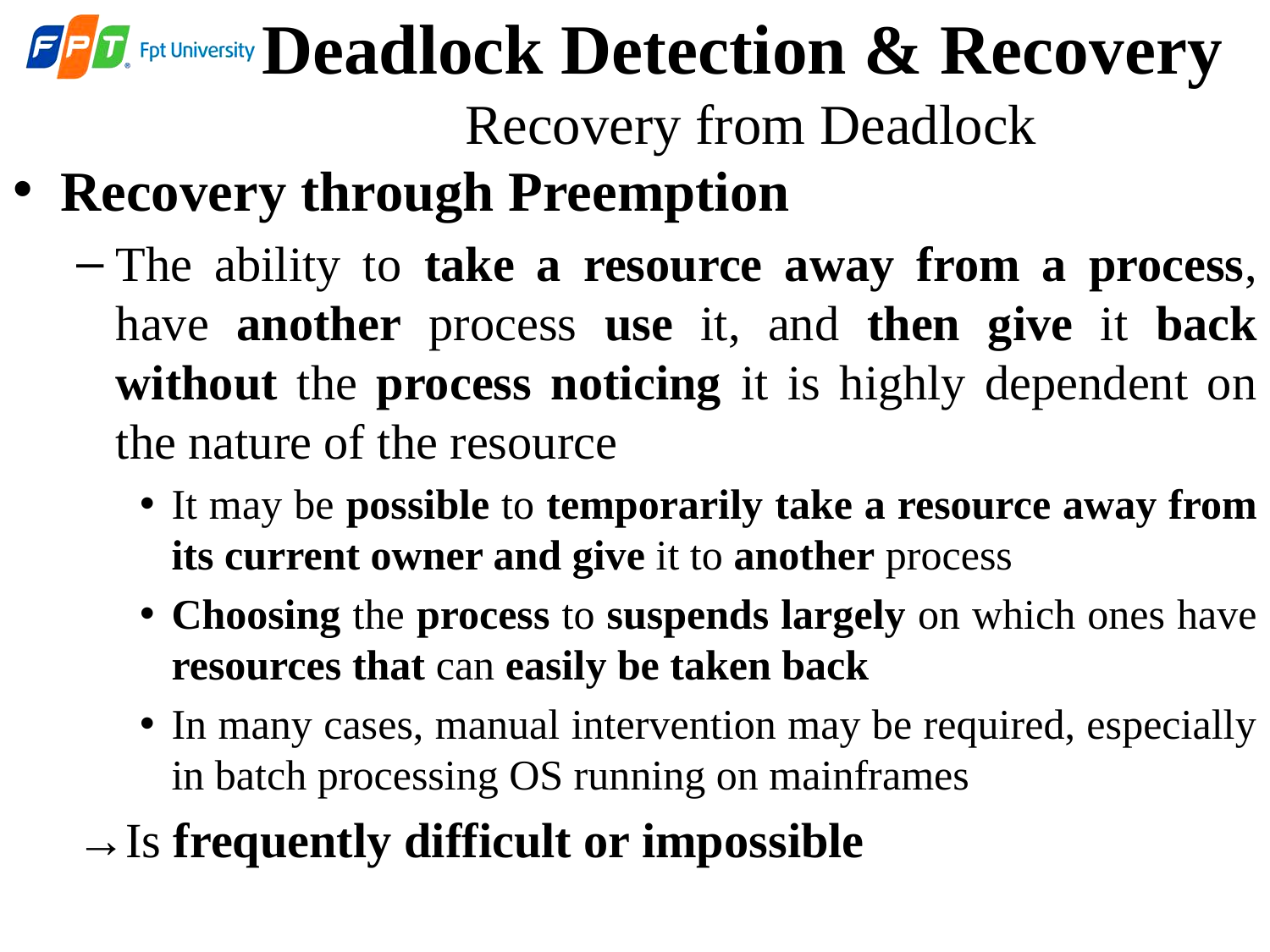

# Deadlock Detection & Recovery Recovery from Deadlock
Recovery through Preemption
The ability to take a resource away from a process, have another process use it, and then give it back without the process noticing it is highly dependent on the nature of the resource
It may be possible to temporarily take a resource away from its current owner and give it to another process
Choosing the process to suspends largely on which ones have resources that can easily be taken back
In many cases, manual intervention may be required, especially in batch processing OS running on mainframes
→Is frequently difficult or impossible